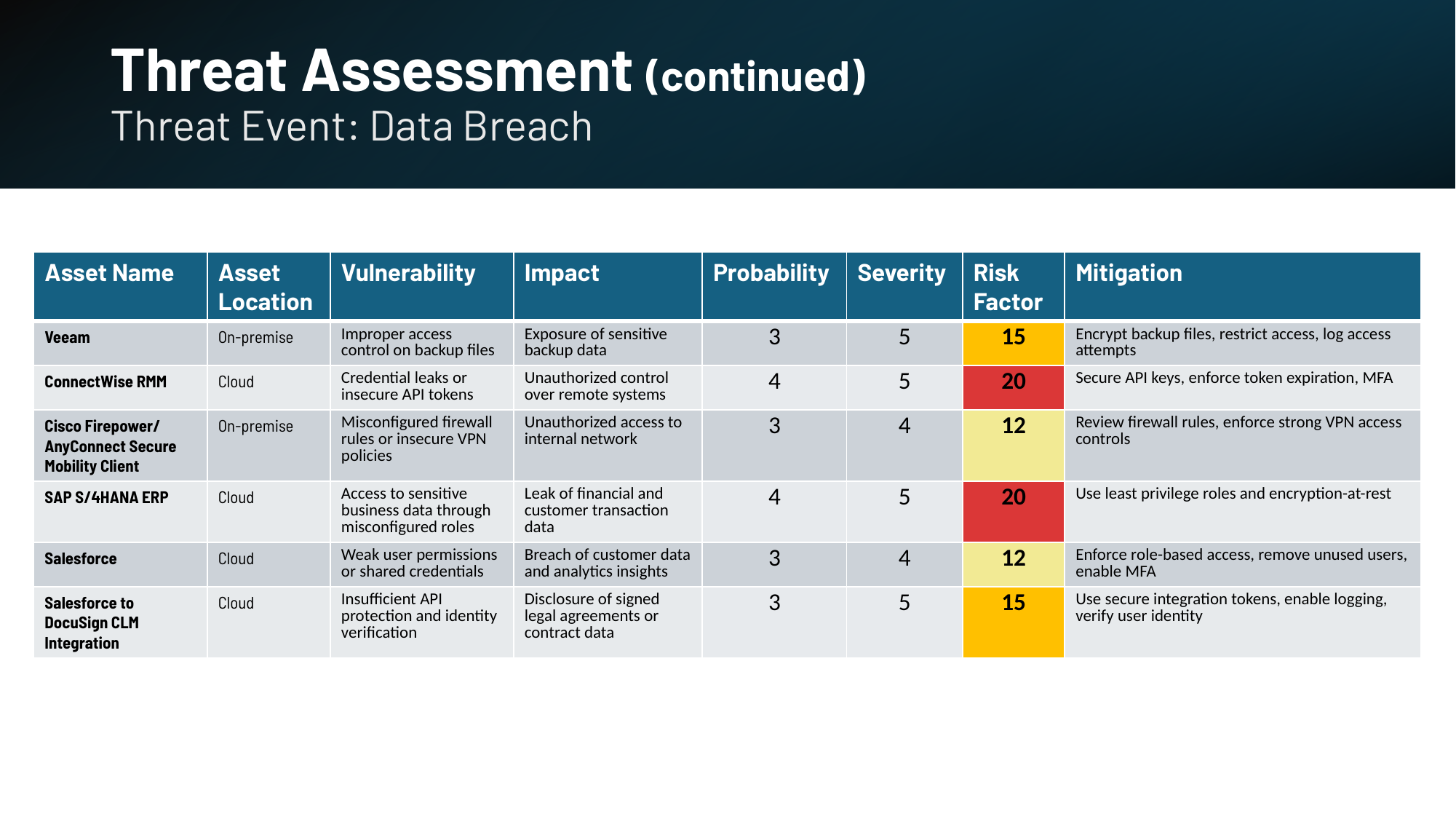

# Threat Assessment (continued) Threat Event: Data Breach
| Asset Name | Asset Location | Vulnerability | Impact | Probability | Severity | Risk Factor | Mitigation |
| --- | --- | --- | --- | --- | --- | --- | --- |
| Veeam | On-premise | Improper access control on backup files | Exposure of sensitive backup data | 3 | 5 | 15 | Encrypt backup files, restrict access, log access attempts |
| ConnectWise RMM | Cloud | Credential leaks or insecure API tokens | Unauthorized control over remote systems | 4 | 5 | 20 | Secure API keys, enforce token expiration, MFA |
| Cisco Firepower/ AnyConnect Secure Mobility Client | On-premise | Misconfigured firewall rules or insecure VPN policies | Unauthorized access to internal network | 3 | 4 | 12 | Review firewall rules, enforce strong VPN access controls |
| SAP S/4HANA ERP | Cloud | Access to sensitive business data through misconfigured roles | Leak of financial and customer transaction data | 4 | 5 | 20 | Use least privilege roles and encryption-at-rest |
| Salesforce | Cloud | Weak user permissions or shared credentials | Breach of customer data and analytics insights | 3 | 4 | 12 | Enforce role-based access, remove unused users, enable MFA |
| Salesforce to DocuSign CLM Integration | Cloud | Insufficient API protection and identity verification | Disclosure of signed legal agreements or contract data | 3 | 5 | 15 | Use secure integration tokens, enable logging, verify user identity |
20